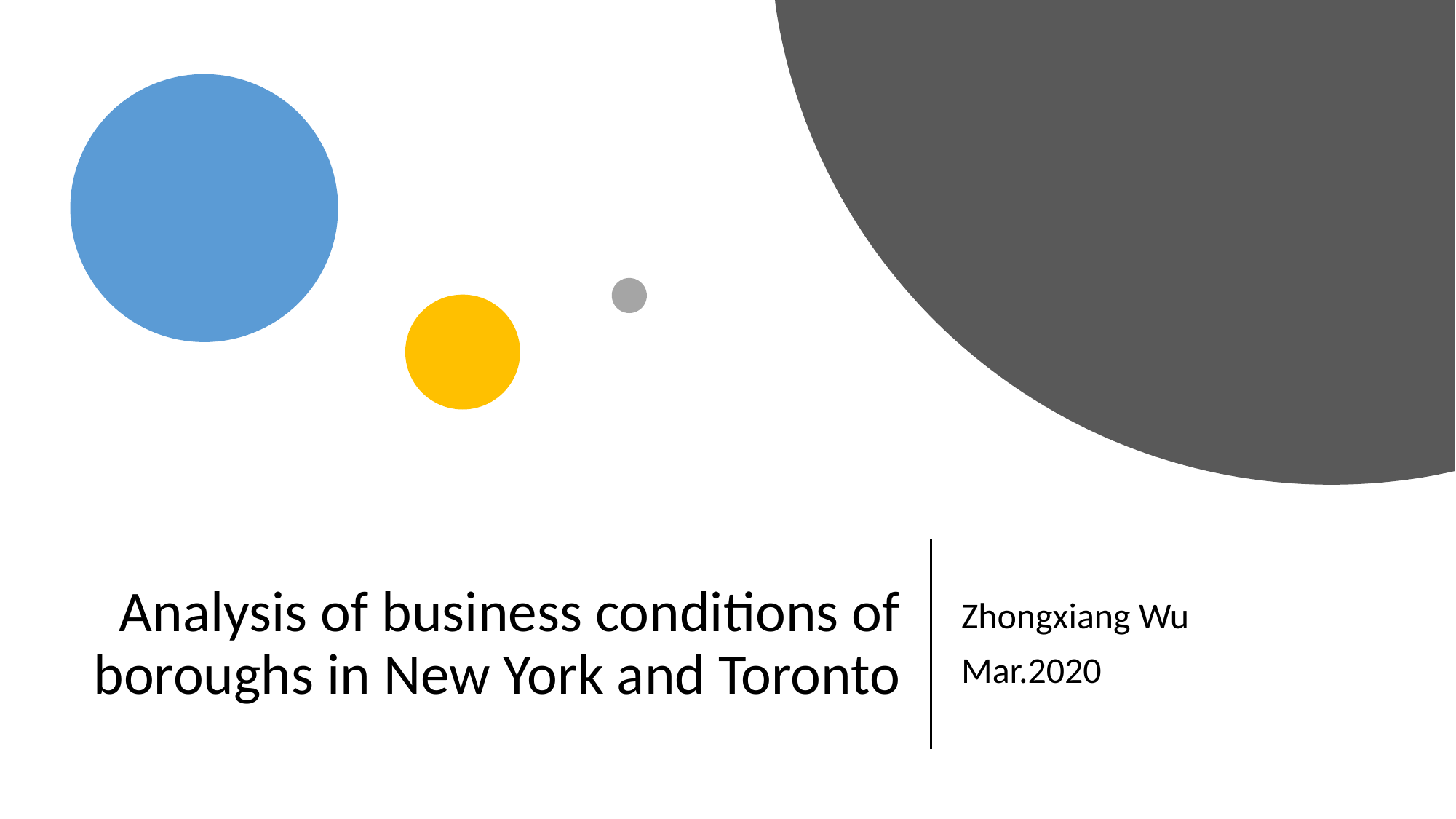

# Analysis of business conditions of boroughs in New York and Toronto
Zhongxiang Wu
Mar.2020